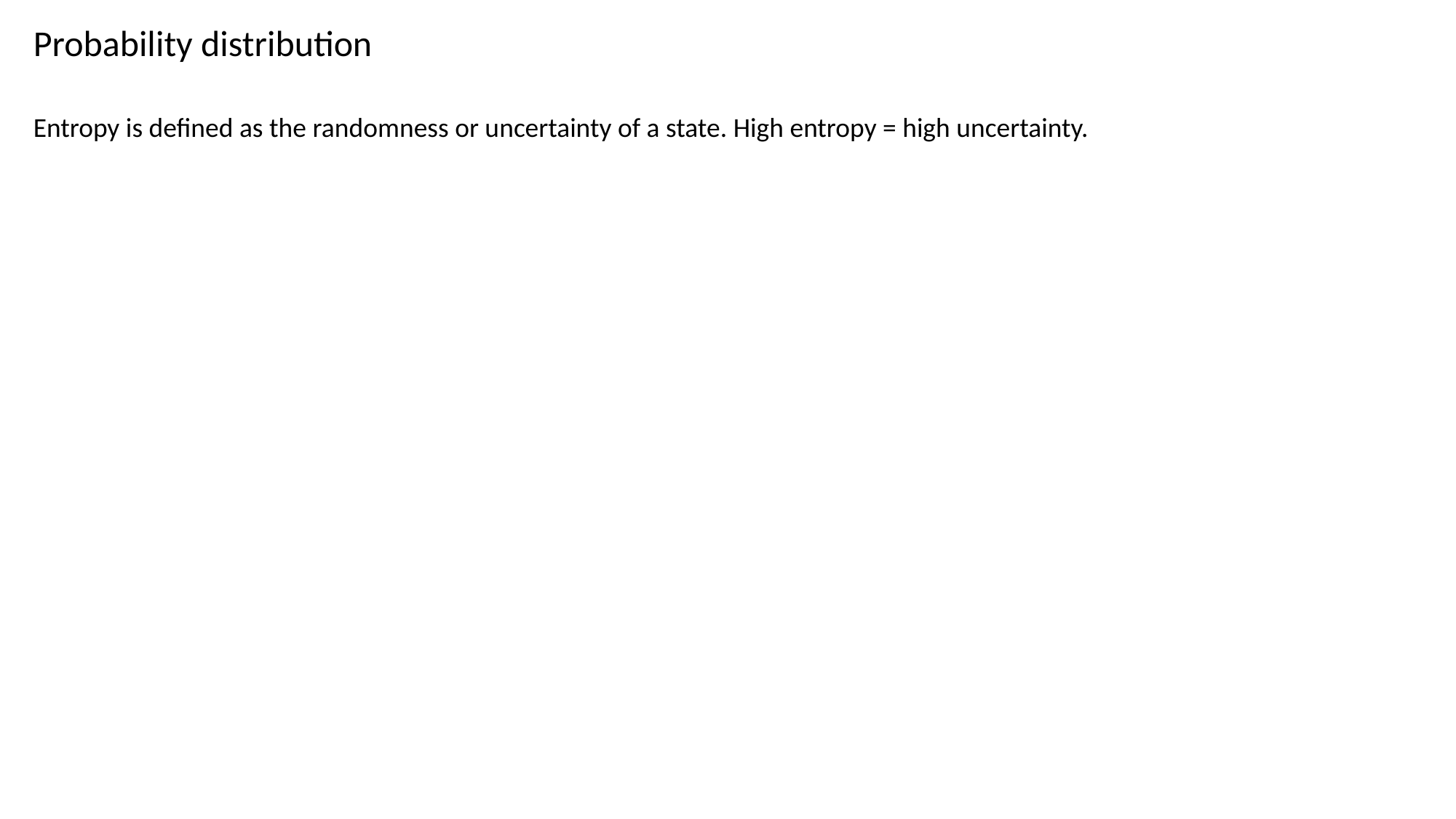

Probability distribution
Entropy is defined as the randomness or uncertainty of a state. High entropy = high uncertainty.